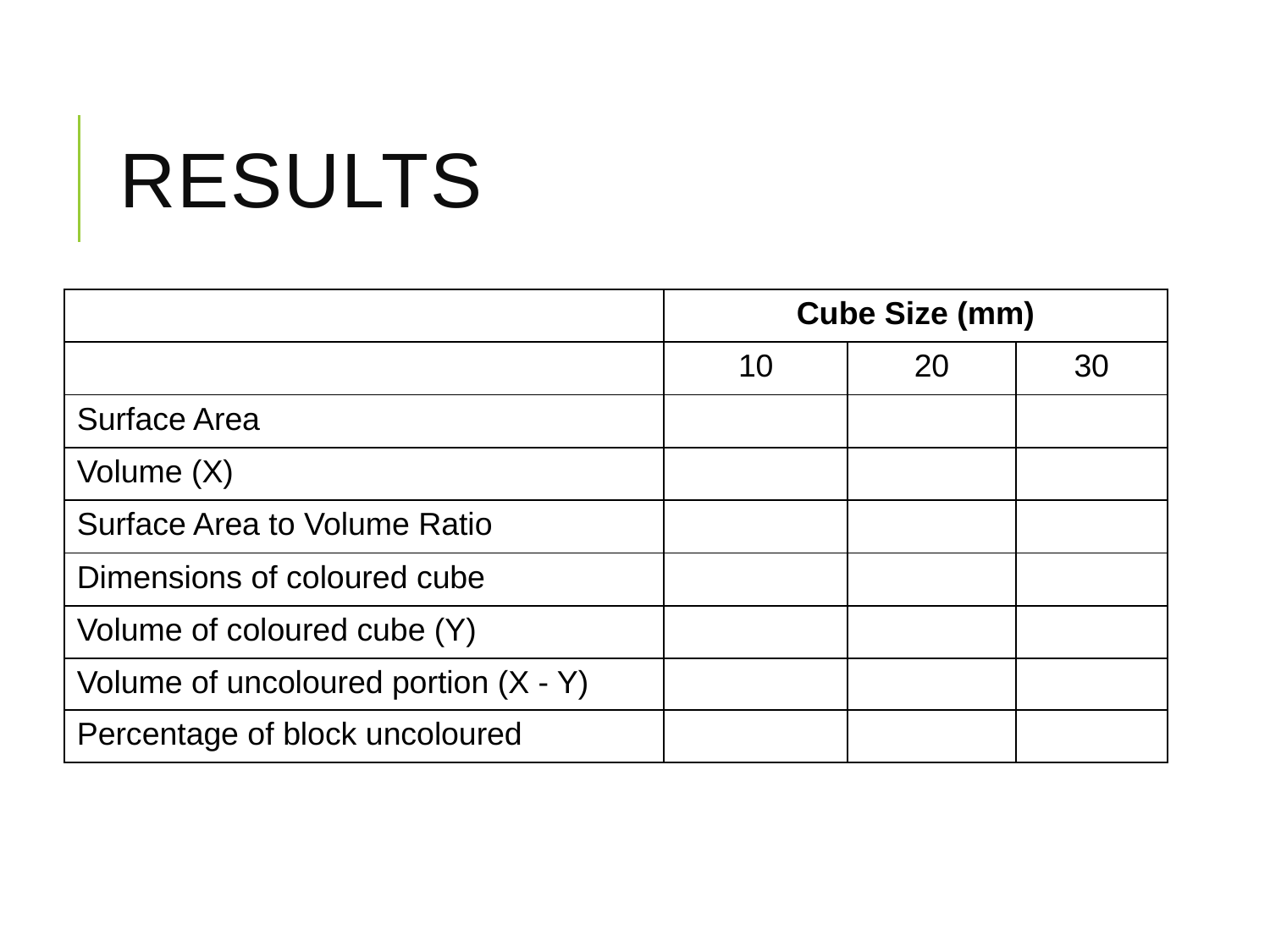

# results
|  | Cube Size (mm) |  |  |
| --- | --- | --- | --- |
|  | 10 | 20 | 30 |
| Surface Area |  |  |  |
| Volume (X) |  |  |  |
| Surface Area to Volume Ratio |  |  |  |
| Dimensions of coloured cube |  |  |  |
| Volume of coloured cube (Y) |  |  |  |
| Volume of uncoloured portion (X - Y) |  |  |  |
| Percentage of block uncoloured |  |  |  |